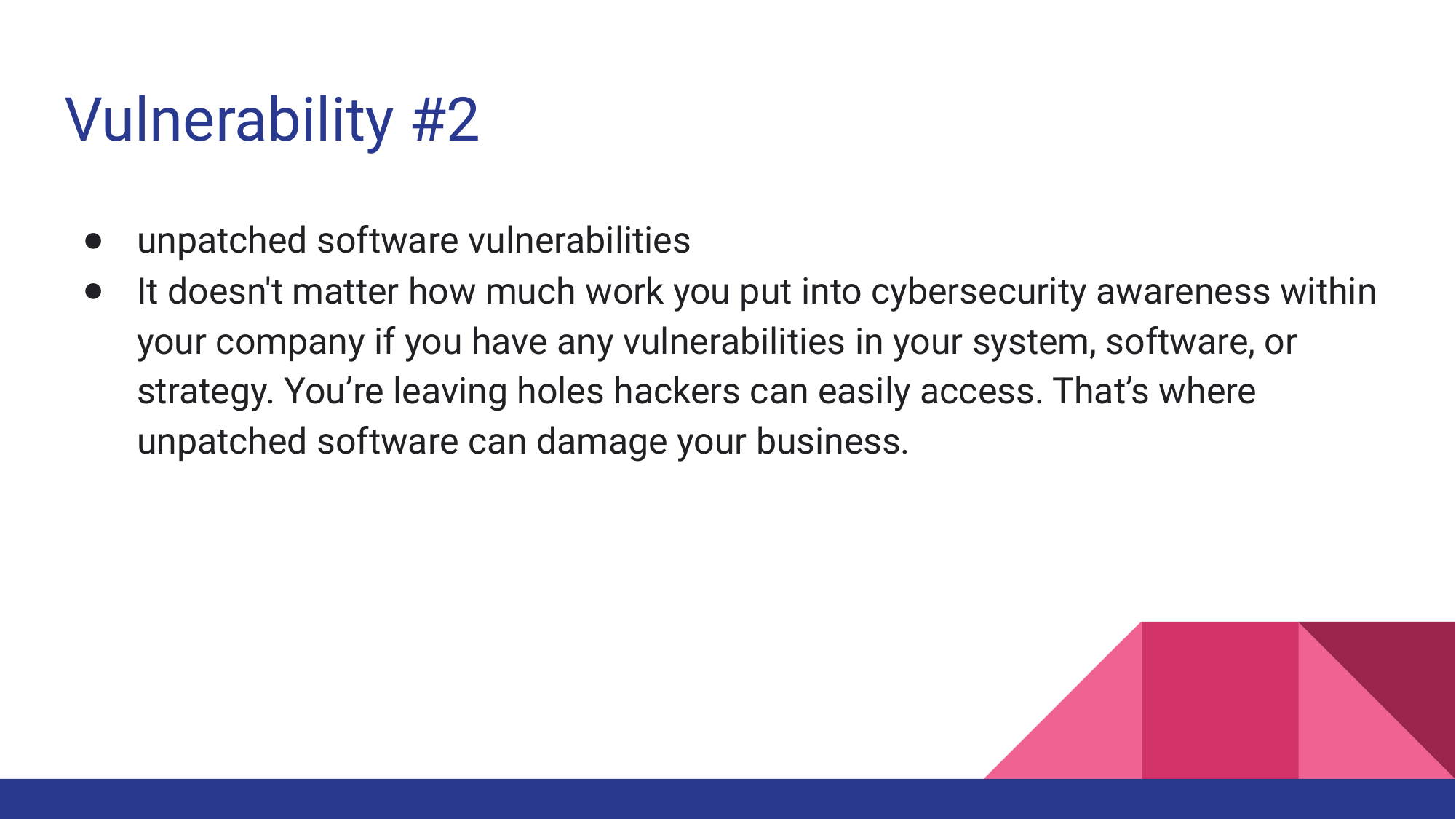

# Vulnerability #2
unpatched software vulnerabilities
It doesn't matter how much work you put into cybersecurity awareness within your company if you have any vulnerabilities in your system, software, or strategy. You’re leaving holes hackers can easily access. That’s where unpatched software can damage your business.